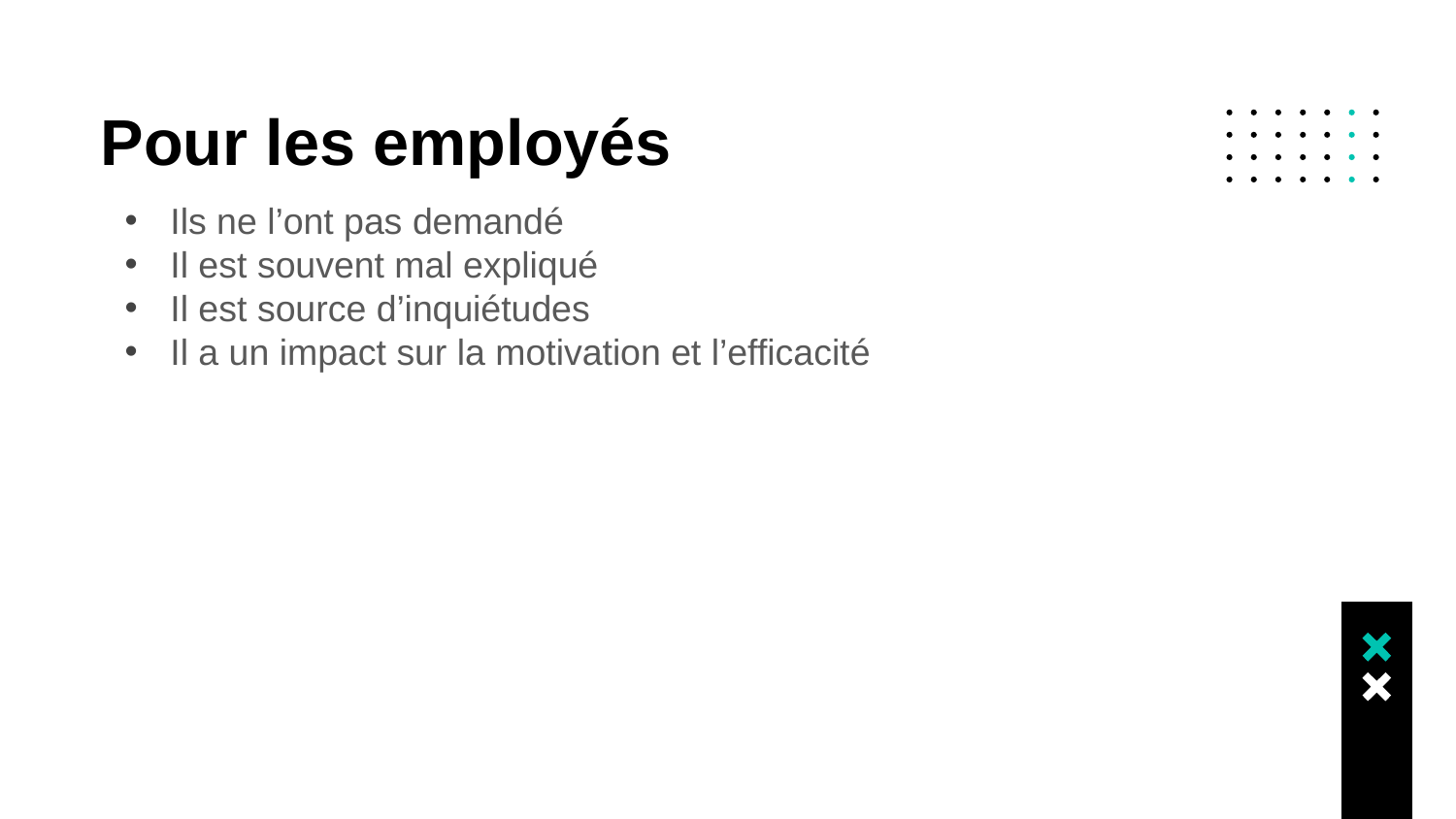

# Pour les employés
Ils ne l’ont pas demandé
Il est souvent mal expliqué
Il est source d’inquiétudes
Il a un impact sur la motivation et l’efficacité